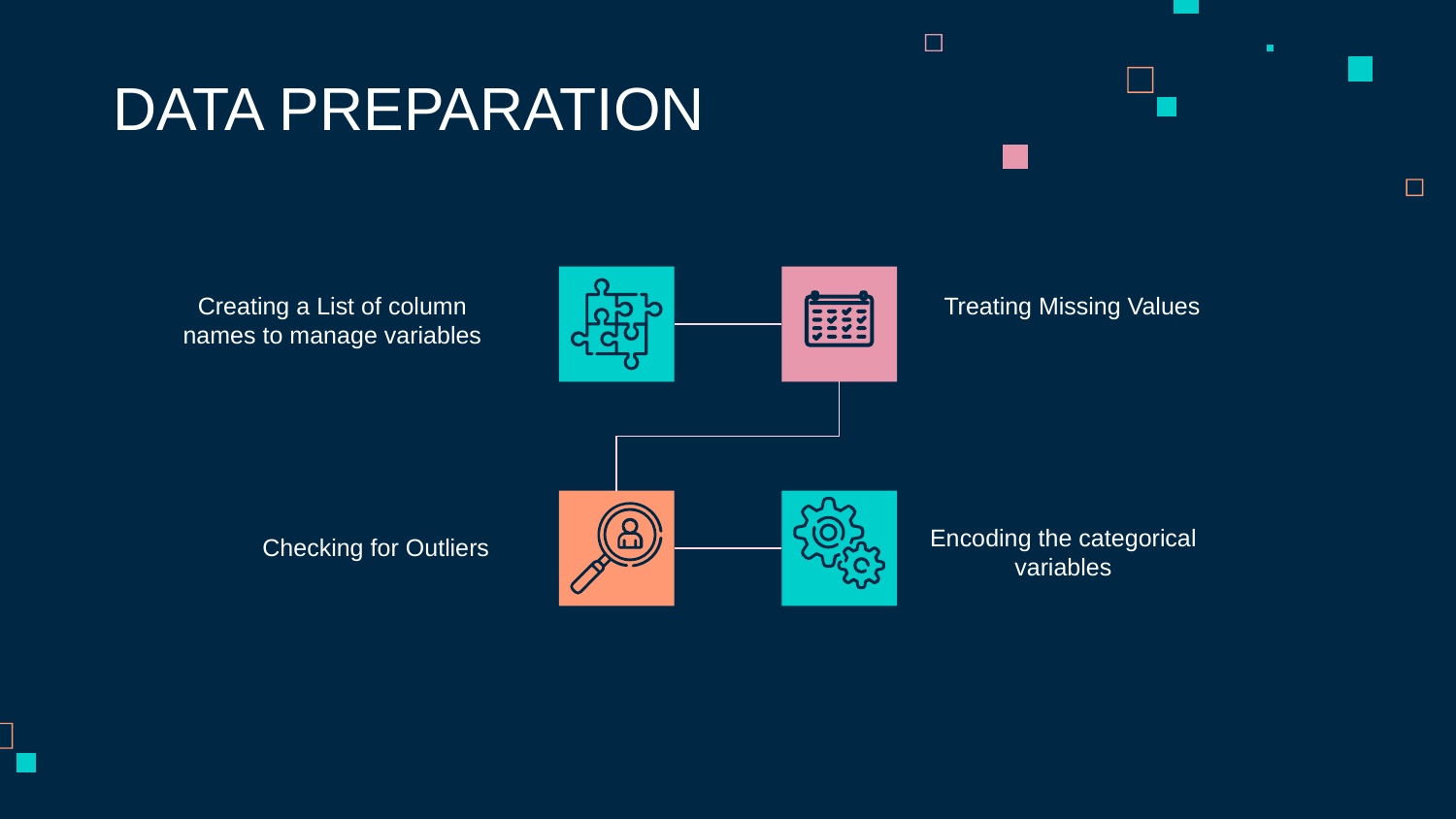

# DATA PREPARATION

Creating a List of column names to manage variables
Treating Missing Values

Encoding the categorical variables
Checking for Outliers